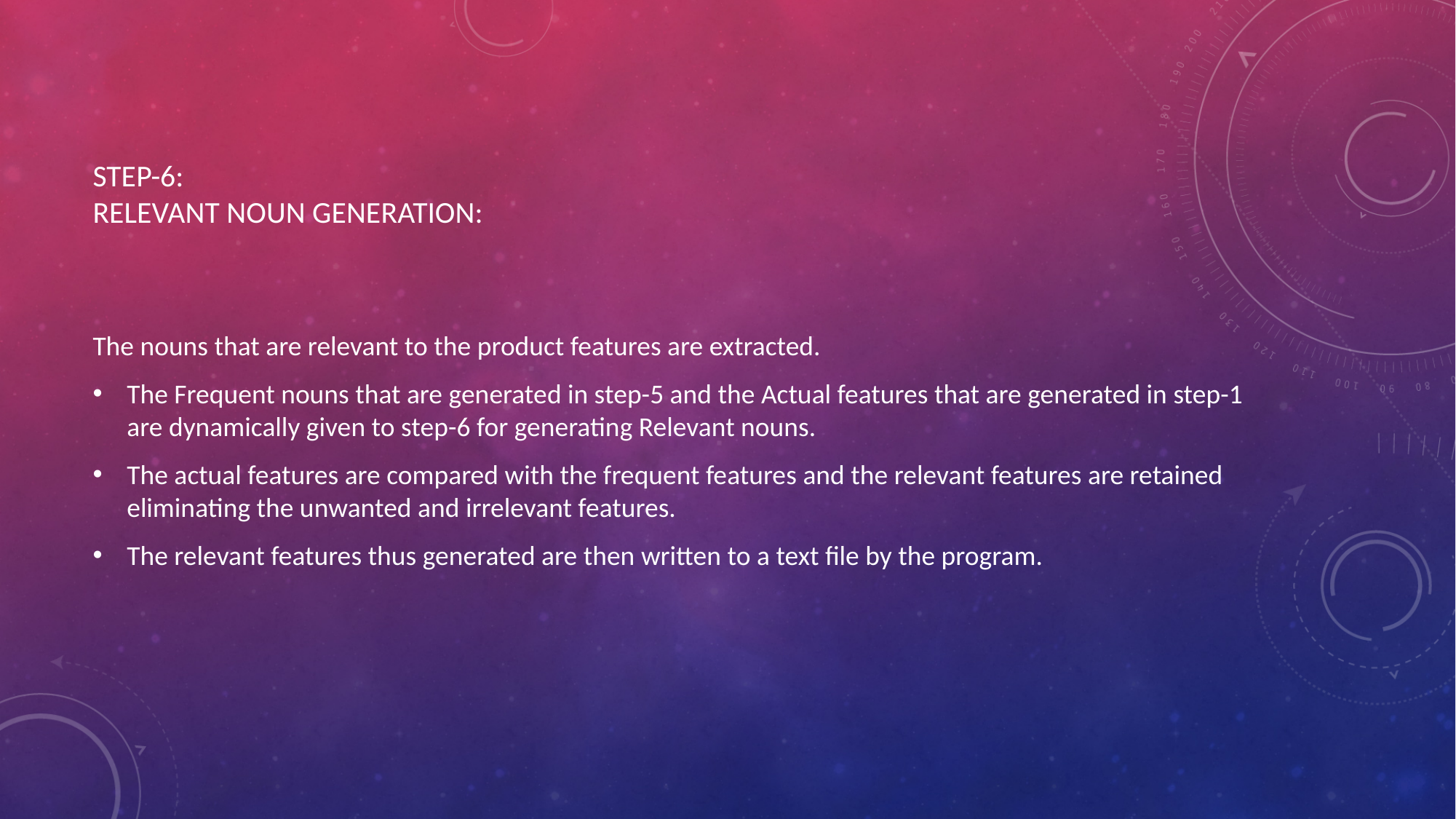

# Step-6: Relevant Noun Generation:
The nouns that are relevant to the product features are extracted.
The Frequent nouns that are generated in step-5 and the Actual features that are generated in step-1 are dynamically given to step-6 for generating Relevant nouns.
The actual features are compared with the frequent features and the relevant features are retained eliminating the unwanted and irrelevant features.
The relevant features thus generated are then written to a text file by the program.